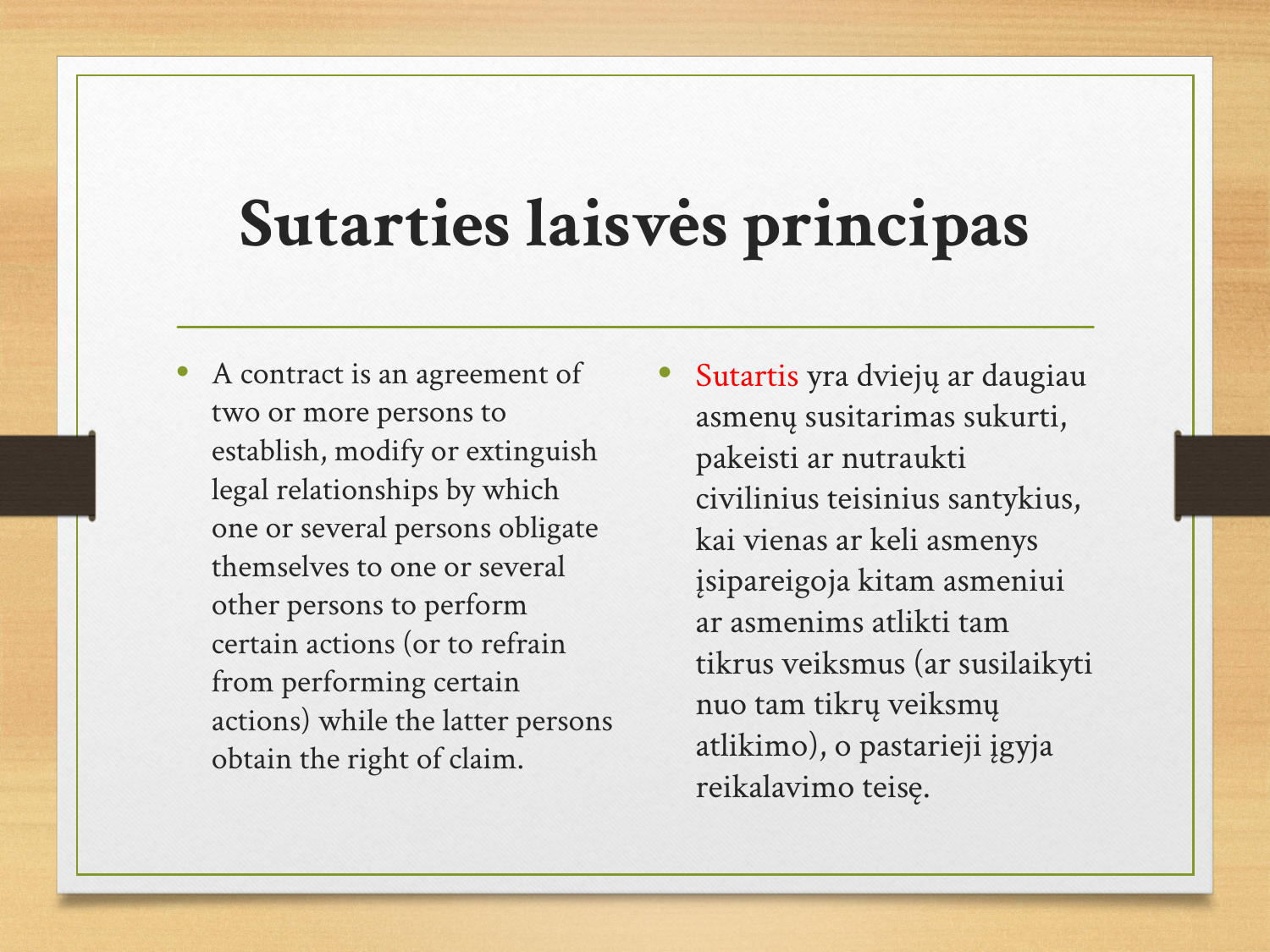

# Sutarties laisvės principas
A contract is an agreement of two or more persons to establish, modify or extinguish legal relationships by which one or several persons obligate themselves to one or several other persons to perform certain actions (or to refrain from performing certain actions) while the latter persons obtain the right of claim.
Sutartis yra dviejų ar daugiau asmenų susitarimas sukurti, pakeisti ar nutraukti civilinius teisinius santykius, kai vienas ar keli asmenys įsipareigoja kitam asmeniui ar asmenims atlikti tam tikrus veiksmus (ar susilaikyti nuo tam tikrų veiksmų atlikimo), o pastarieji įgyja reikalavimo teisę.